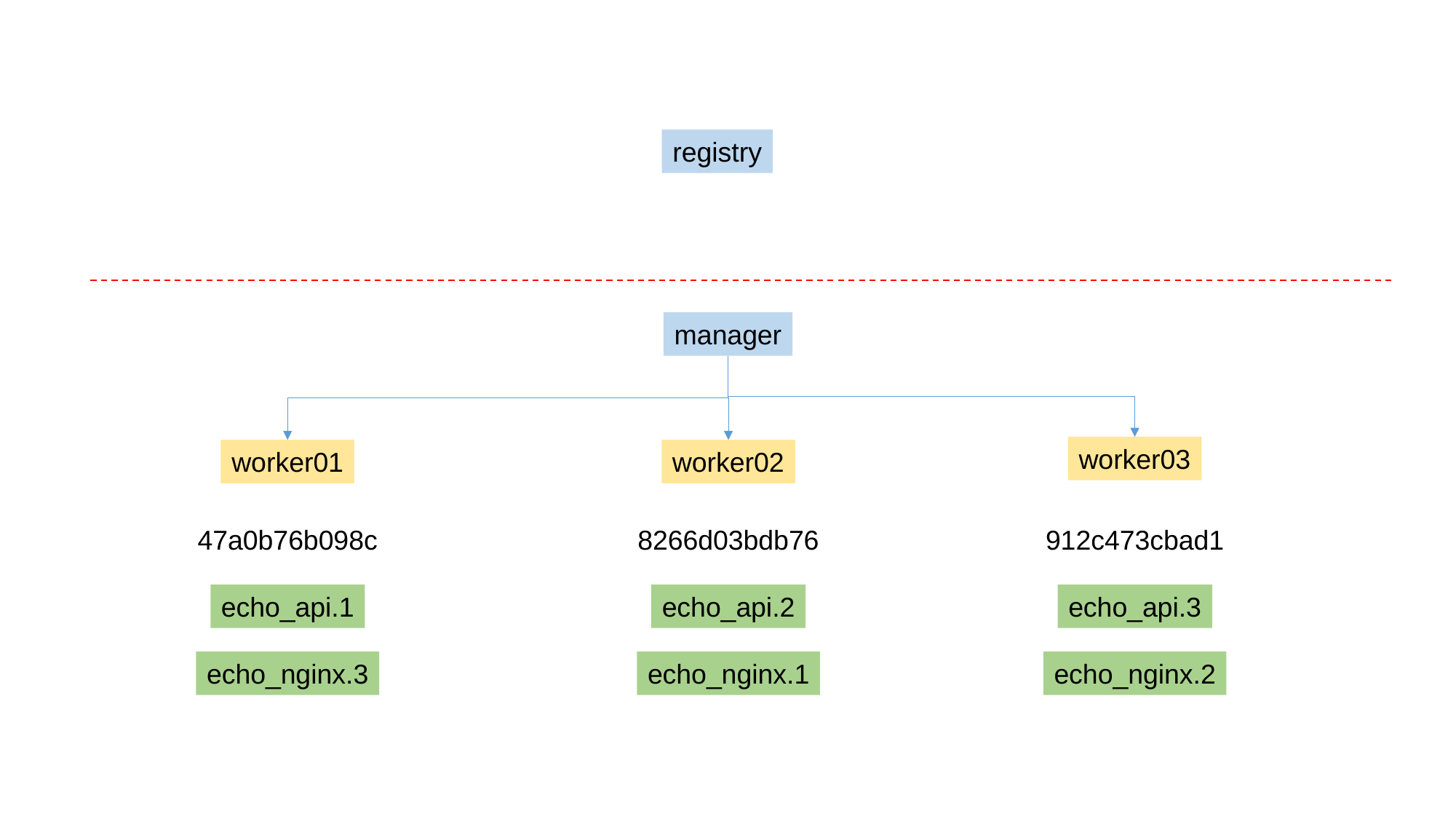

registry
manager
worker03
worker01
worker02
47a0b76b098c
8266d03bdb76
912c473cbad1
echo_api.1
echo_api.2
echo_api.3
echo_nginx.3
echo_nginx.1
echo_nginx.2